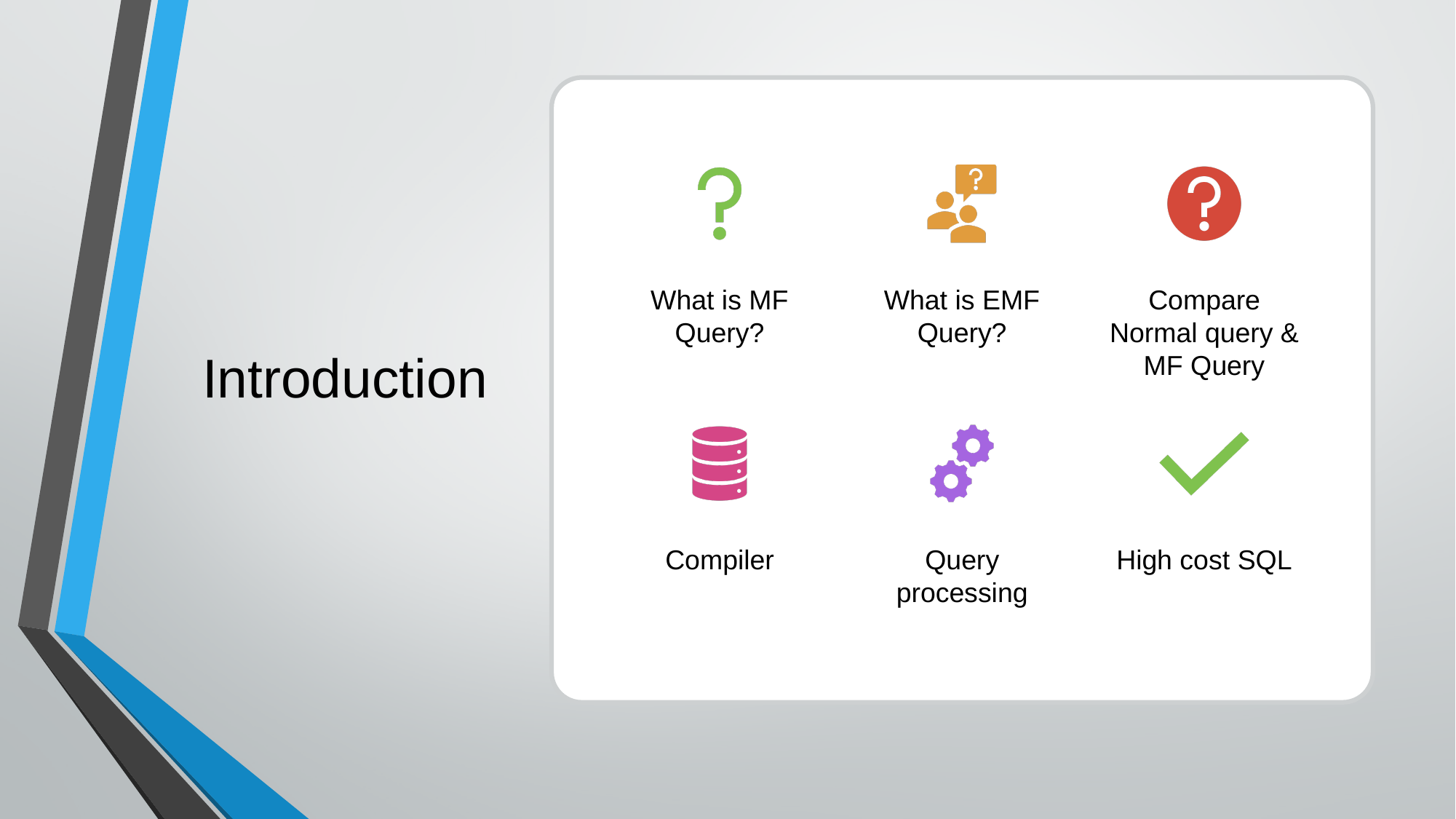

What is MF Query?
What is EMF Query?
Compare Normal query & MF Query
Compiler
Query processing
High cost SQL
# Introduction